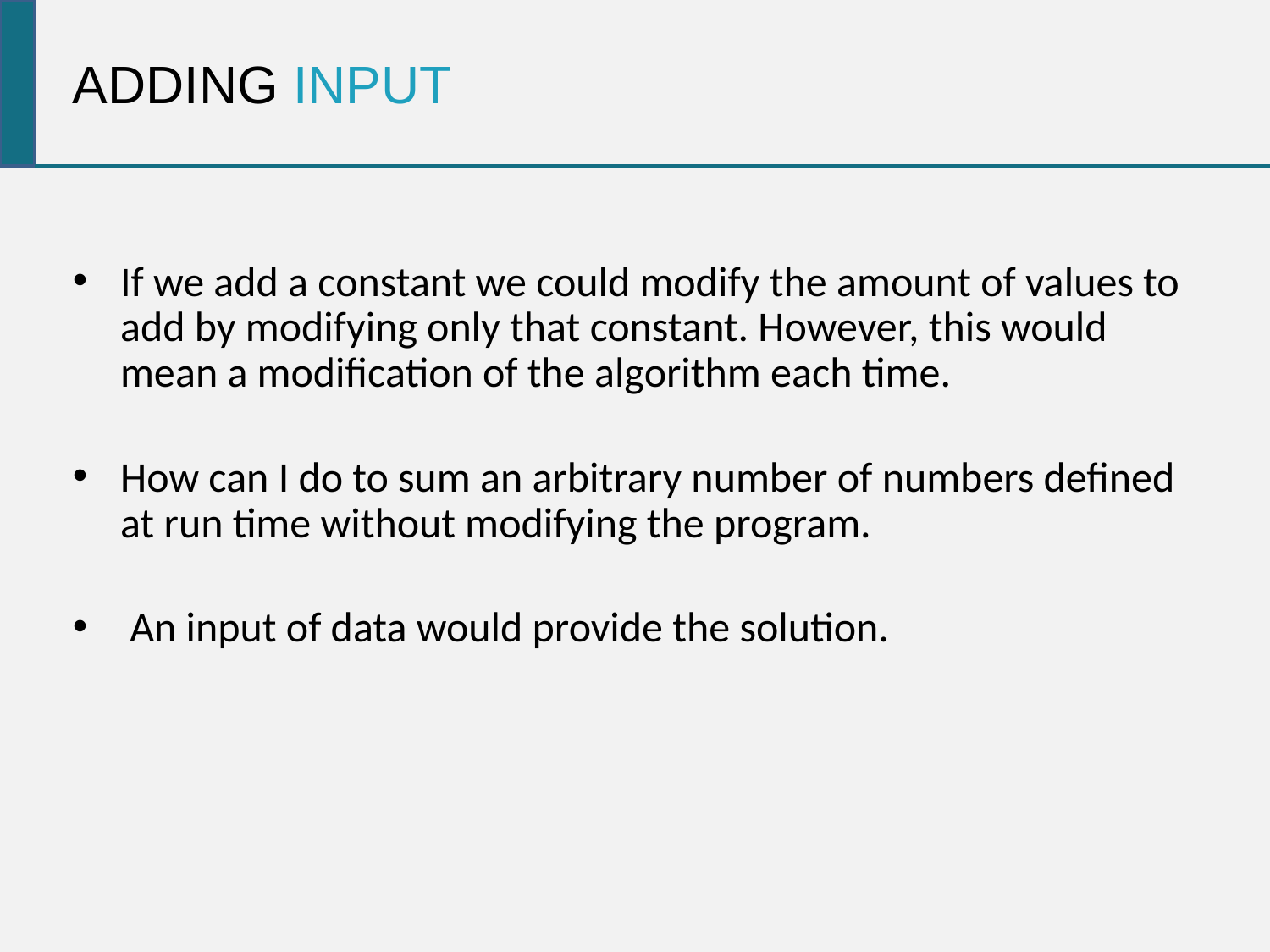

Adding input

If we add a constant we could modify the amount of values to add by modifying only that constant. However, this would mean a modification of the algorithm each time.

How can I do to sum an arbitrary number of numbers defined at run time without modifying the program.

 An input of data would provide the solution.